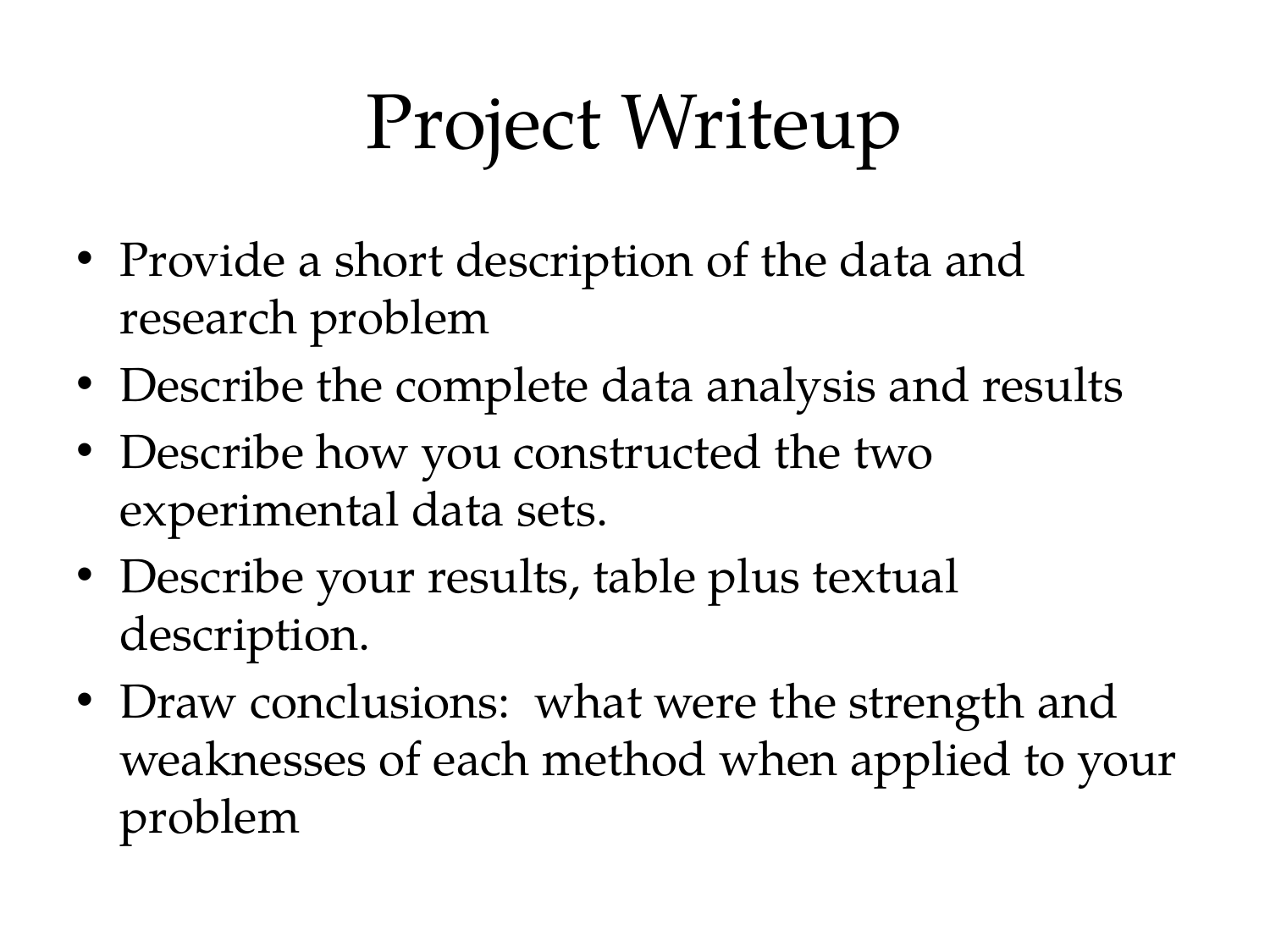

# Project Writeup
Provide a short description of the data and research problem
Describe the complete data analysis and results
Describe how you constructed the two experimental data sets.
Describe your results, table plus textual description.
Draw conclusions:  what were the strength and weaknesses of each method when applied to your problem